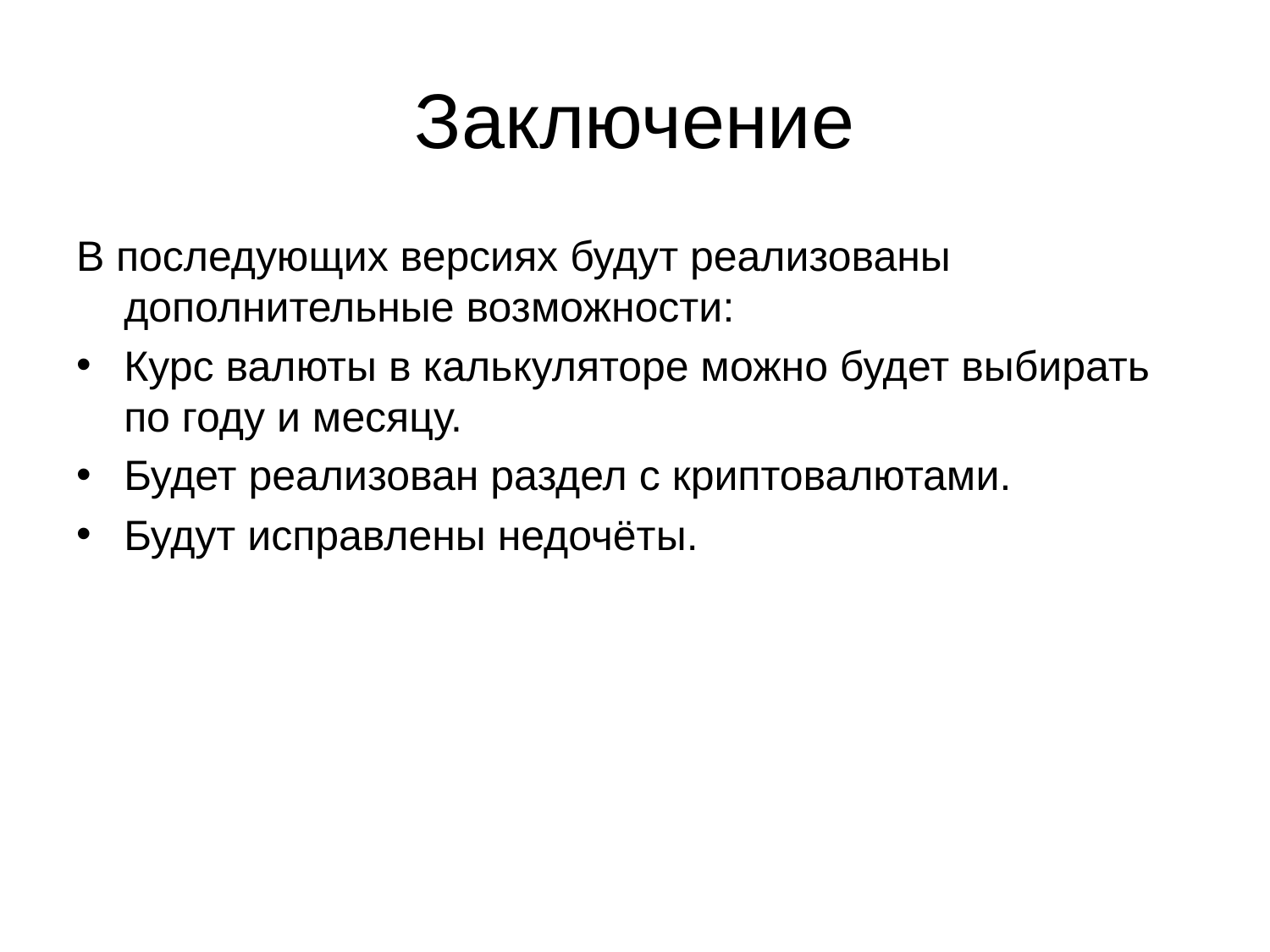

# Заключение
В последующих версиях будут реализованы дополнительные возможности:
Курс валюты в калькуляторе можно будет выбирать по году и месяцу.
Будет реализован раздел с криптовалютами.
Будут исправлены недочёты.